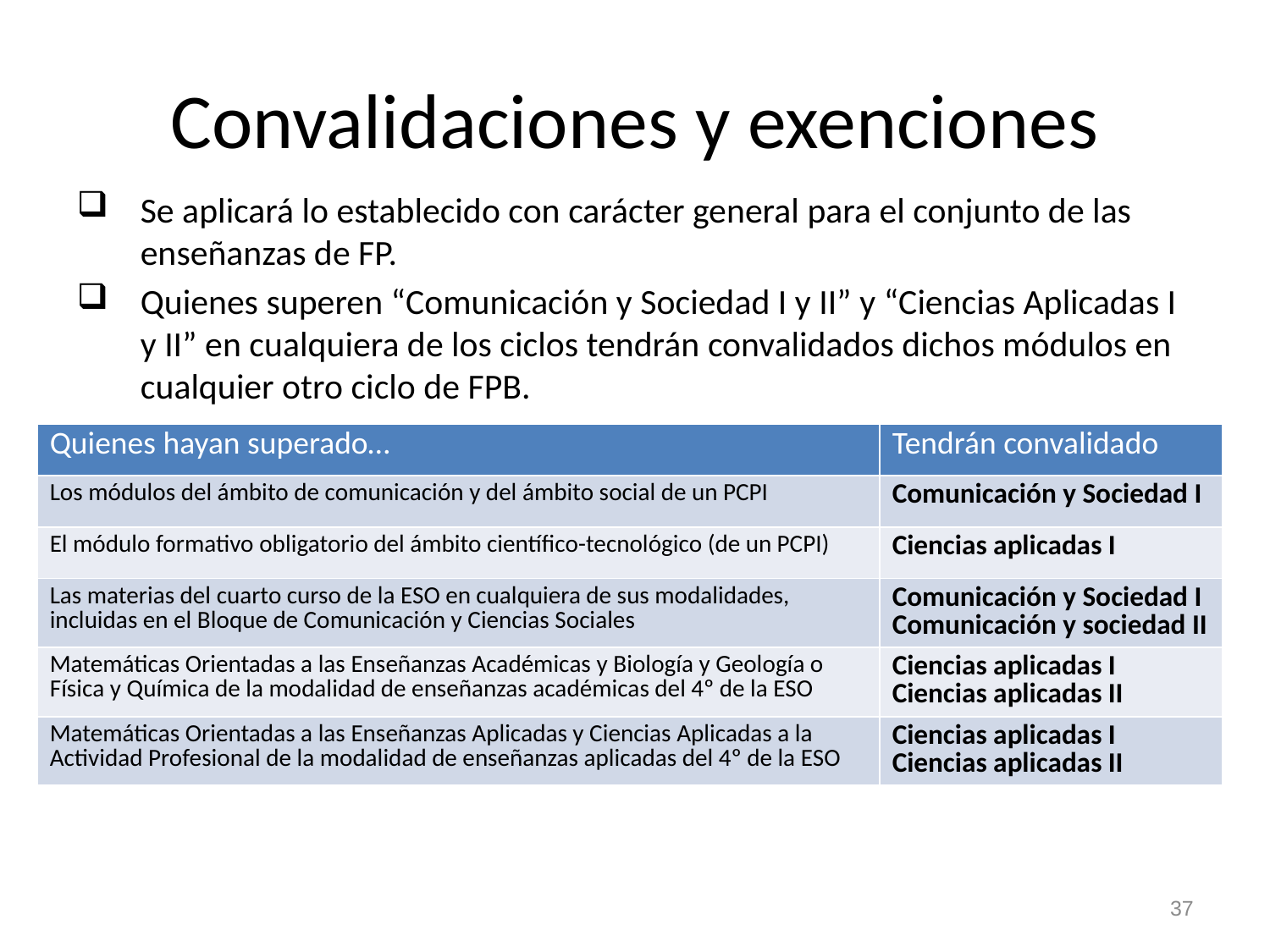

# Convalidaciones y exenciones
Se aplicará lo establecido con carácter general para el conjunto de las enseñanzas de FP.
Quienes superen “Comunicación y Sociedad I y II” y “Ciencias Aplicadas I y II” en cualquiera de los ciclos tendrán convalidados dichos módulos en cualquier otro ciclo de FPB.
| Quienes hayan superado… | Tendrán convalidado |
| --- | --- |
| Los módulos del ámbito de comunicación y del ámbito social de un PCPI | Comunicación y Sociedad I |
| El módulo formativo obligatorio del ámbito científico-tecnológico (de un PCPI) | Ciencias aplicadas I |
| Las materias del cuarto curso de la ESO en cualquiera de sus modalidades, incluidas en el Bloque de Comunicación y Ciencias Sociales | Comunicación y Sociedad I Comunicación y sociedad II |
| Matemáticas Orientadas a las Enseñanzas Académicas y Biología y Geología o Física y Química de la modalidad de enseñanzas académicas del 4º de la ESO | Ciencias aplicadas I Ciencias aplicadas II |
| Matemáticas Orientadas a las Enseñanzas Aplicadas y Ciencias Aplicadas a la Actividad Profesional de la modalidad de enseñanzas aplicadas del 4º de la ESO | Ciencias aplicadas I Ciencias aplicadas II |
37